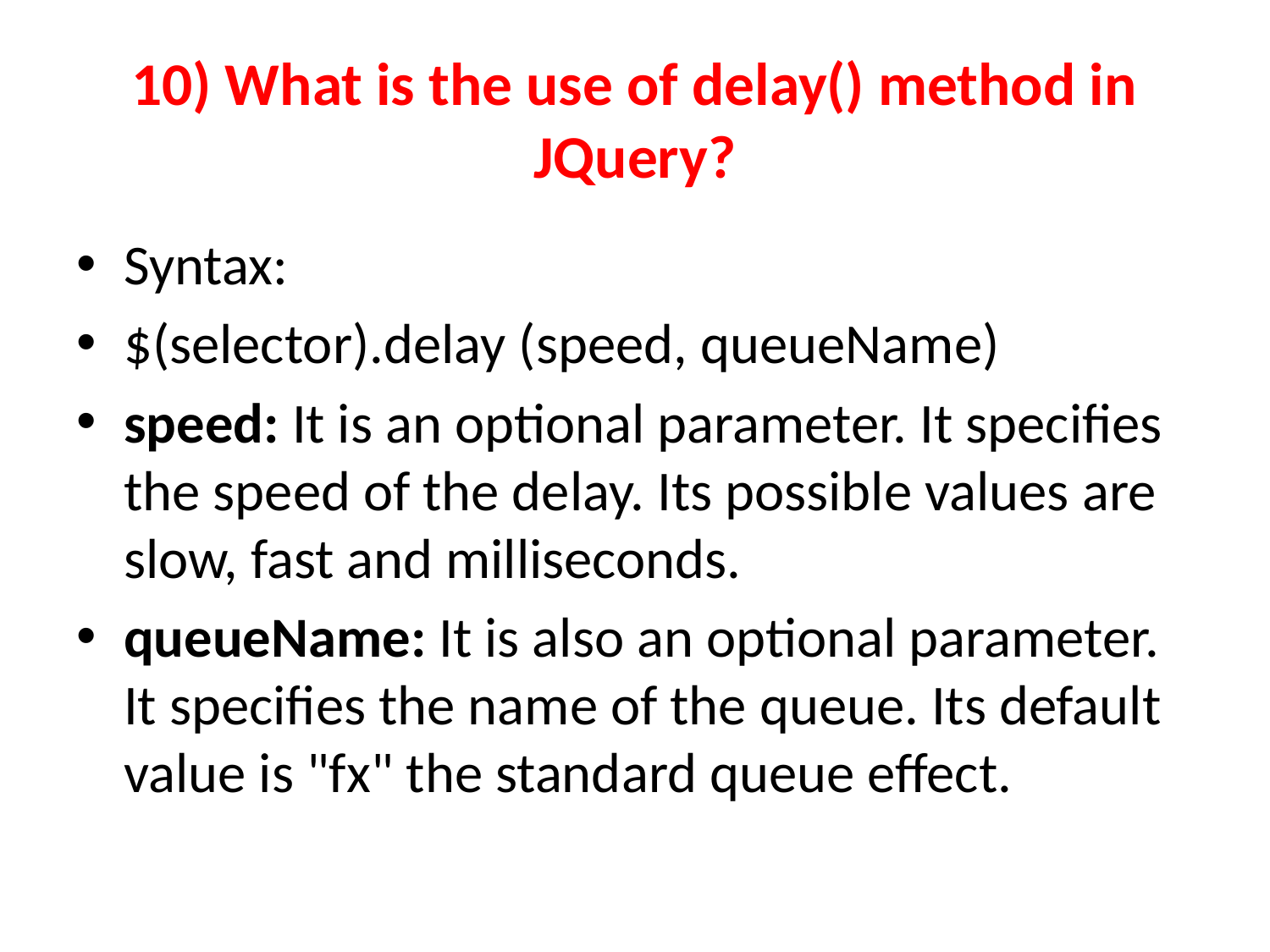

# 10) What is the use of delay() method in JQuery?
Syntax:
$(selector).delay (speed, queueName)
speed: It is an optional parameter. It specifies the speed of the delay. Its possible values are slow, fast and milliseconds.
queueName: It is also an optional parameter. It specifies the name of the queue. Its default value is "fx" the standard queue effect.